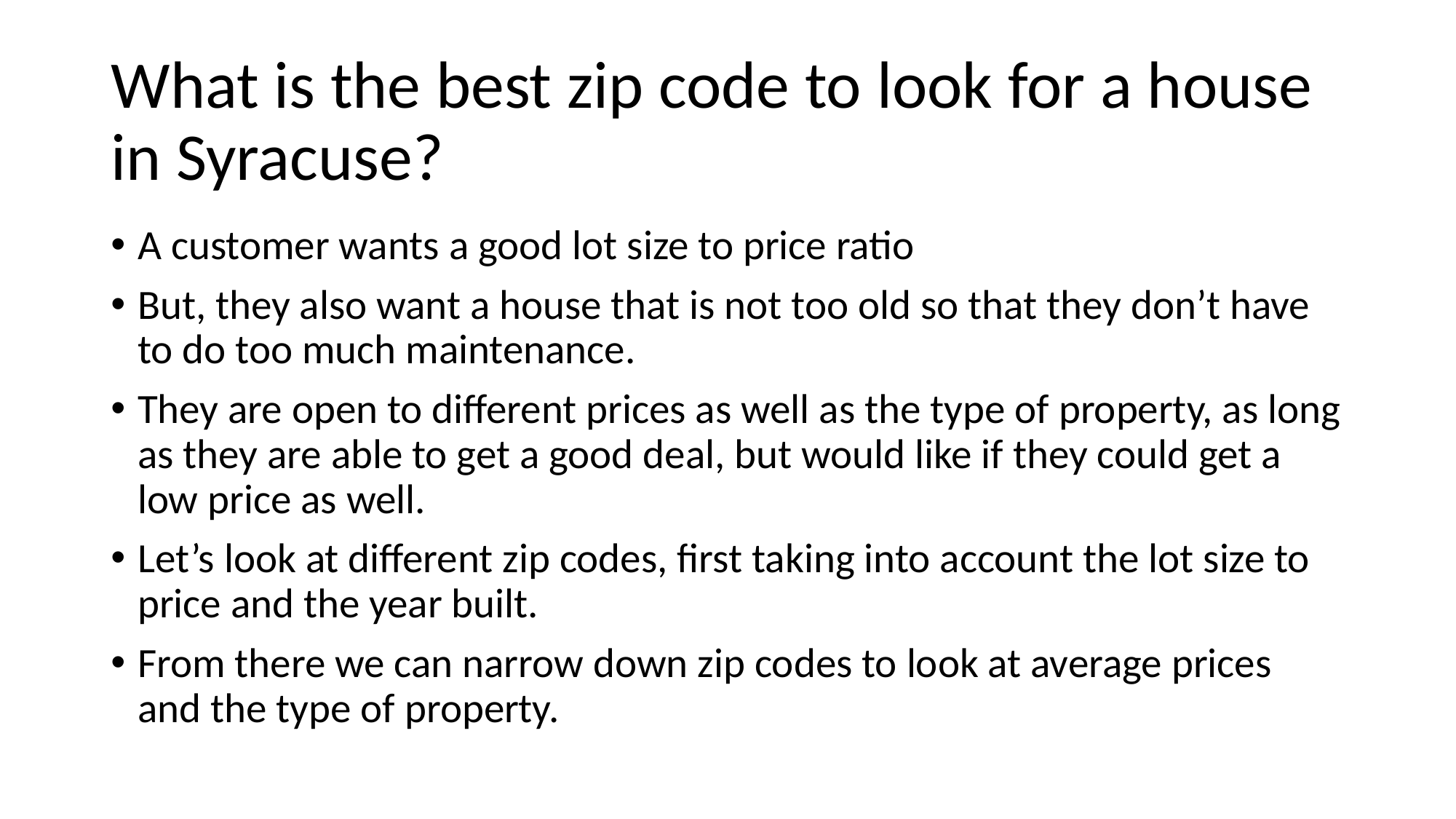

# What is the best zip code to look for a house in Syracuse?
A customer wants a good lot size to price ratio
But, they also want a house that is not too old so that they don’t have to do too much maintenance.
They are open to different prices as well as the type of property, as long as they are able to get a good deal, but would like if they could get a low price as well.
Let’s look at different zip codes, first taking into account the lot size to price and the year built.
From there we can narrow down zip codes to look at average prices and the type of property.